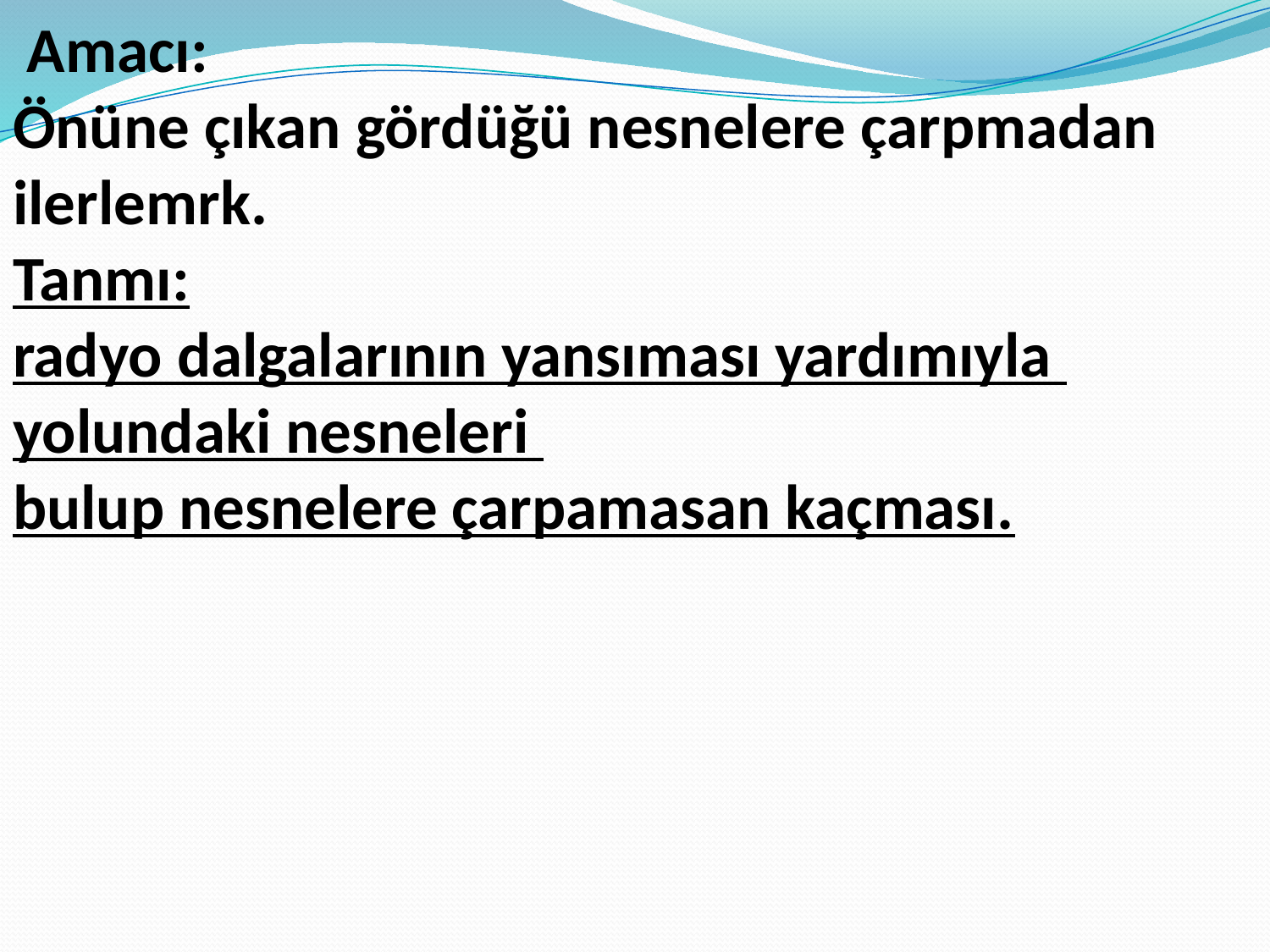

Amacı:
Önüne çıkan gördüğü nesnelere çarpmadan ilerlemrk.
Tanmı:
radyo dalgalarının yansıması yardımıyla  yolundaki nesneleri
bulup nesnelere çarpamasan kaçması.